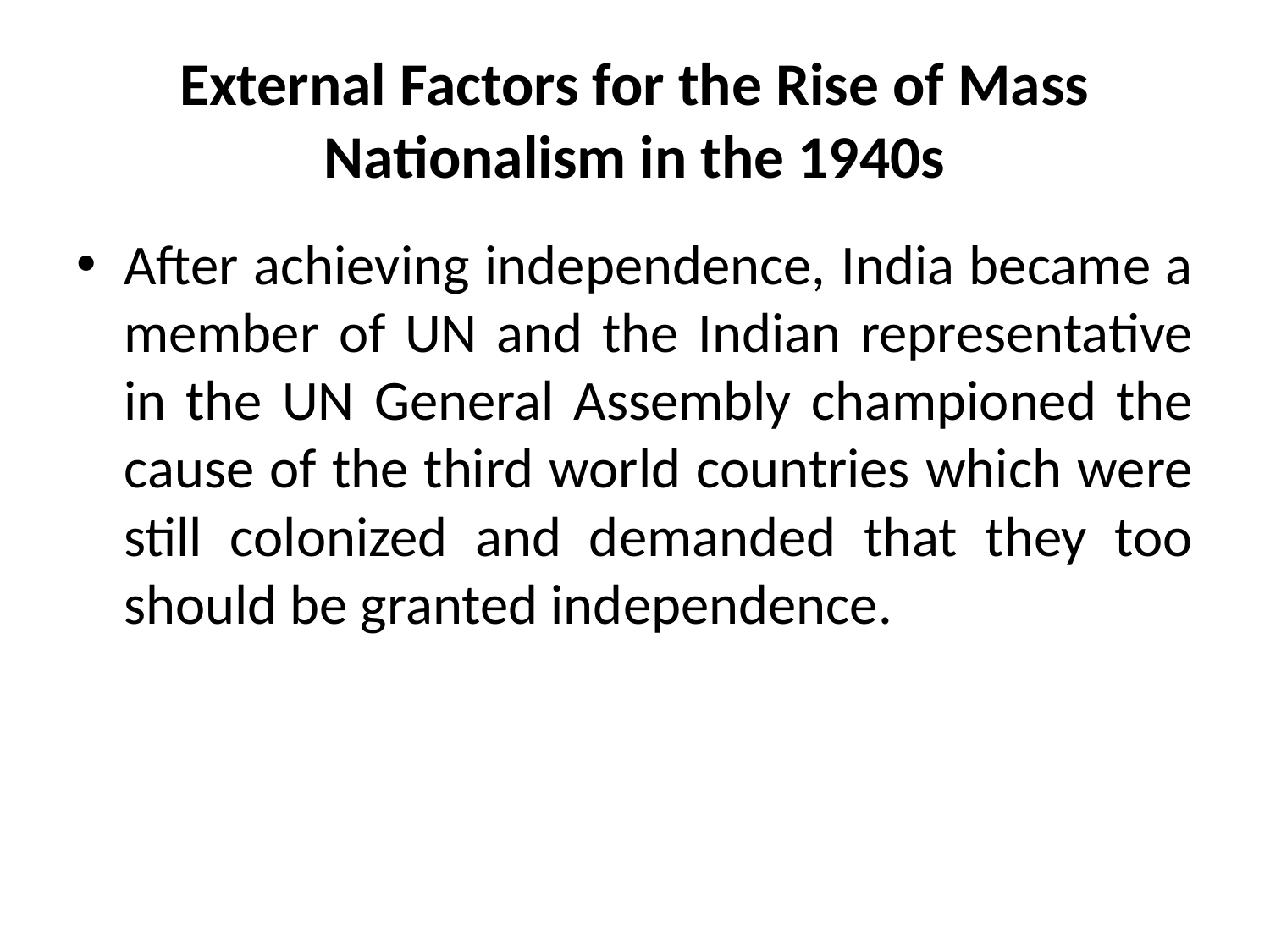

# External Factors for the Rise of Mass Nationalism in the 1940s
After achieving independence, India became a member of UN and the Indian representative in the UN General Assembly championed the cause of the third world countries which were still colonized and demanded that they too should be granted independence.